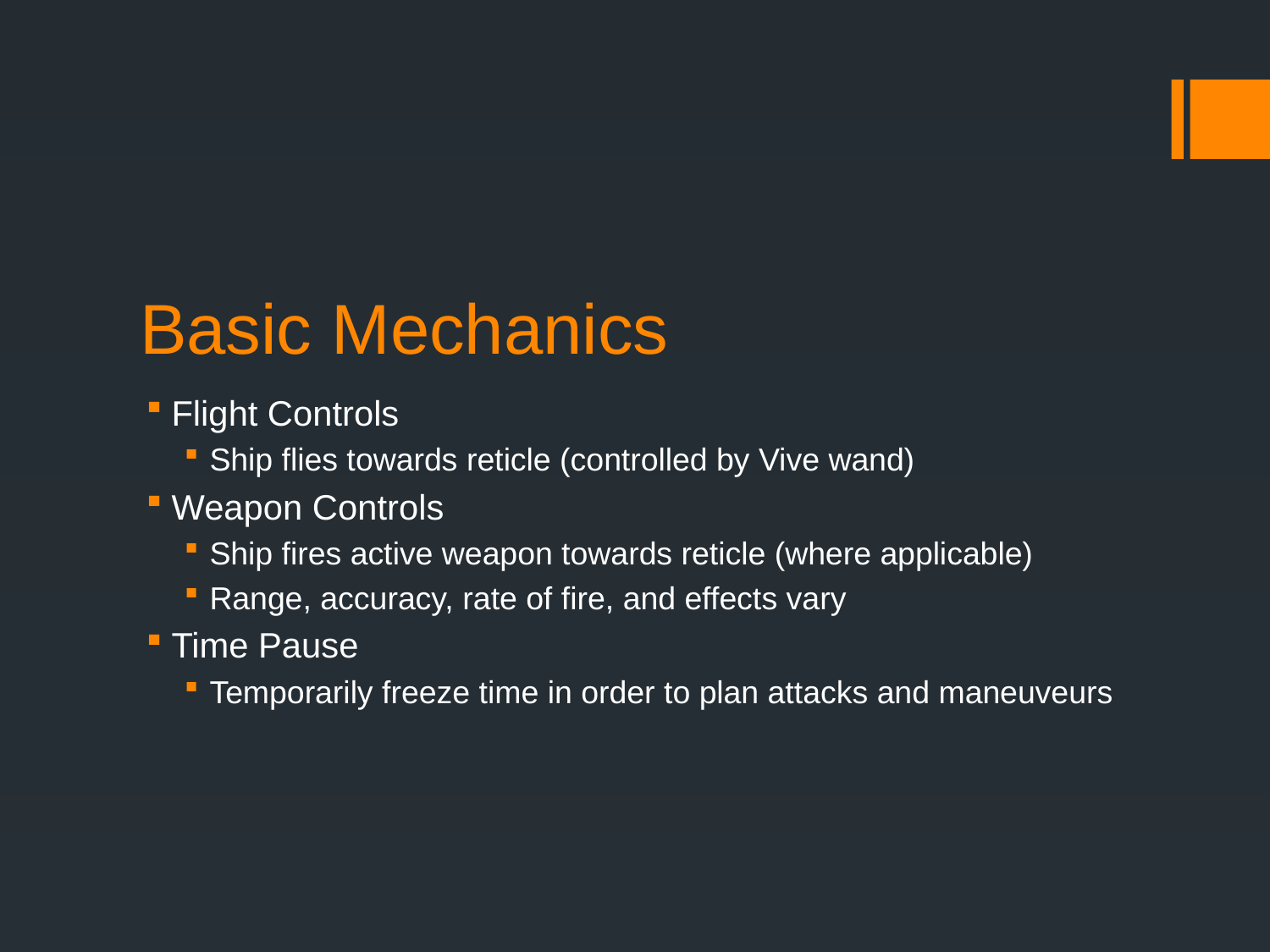

# Basic Mechanics
Flight Controls
Ship flies towards reticle (controlled by Vive wand)
Weapon Controls
Ship fires active weapon towards reticle (where applicable)
Range, accuracy, rate of fire, and effects vary
Time Pause
Temporarily freeze time in order to plan attacks and maneuveurs